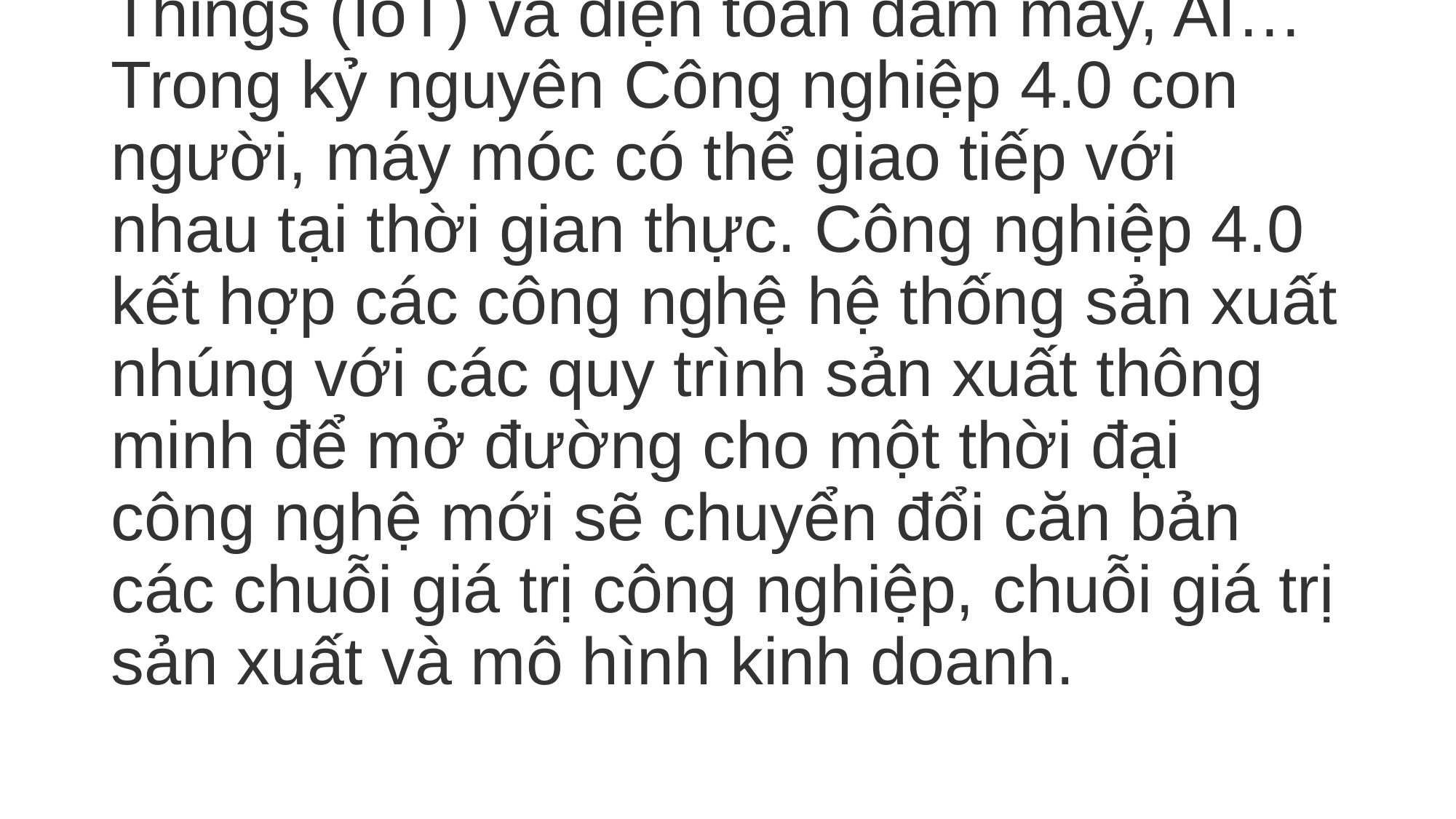

# Việc ứng dụng công nghệ 4.0 vào doanh nghiệp giúp thay đổi rất nhiều mặt lợi ích. Công nghiệp 4.0, một sáng kiến ​​chiến lược của Đức, nhằm tạo ra các nhà máy thông minh, nơi các công nghệ sản xuất được nâng cấp và biến đổi bởi Internet of Things (IoT) và điện toán đám mây, AI… Trong kỷ nguyên Công nghiệp 4.0 con người, máy móc có thể giao tiếp với nhau tại thời gian thực. Công nghiệp 4.0 kết hợp các công nghệ hệ thống sản xuất nhúng với các quy trình sản xuất thông minh để mở đường cho một thời đại công nghệ mới sẽ chuyển đổi căn bản các chuỗi giá trị công nghiệp, chuỗi giá trị sản xuất và mô hình kinh doanh.